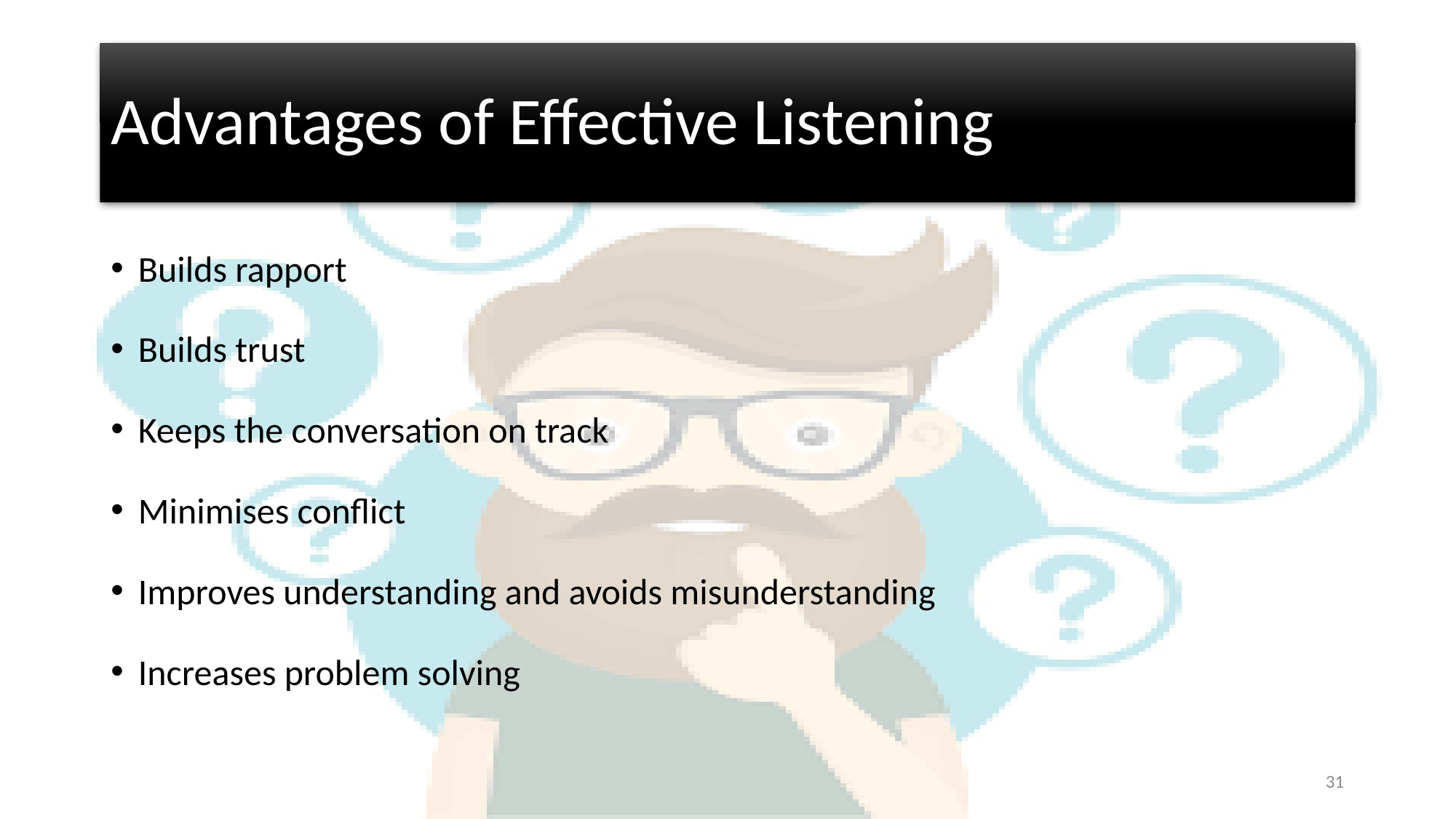

# Advantages of Effective Listening
Builds rapport
Builds trust
Keeps the conversation on track
Minimises conflict
Improves understanding and avoids misunderstanding
Increases problem solving

31